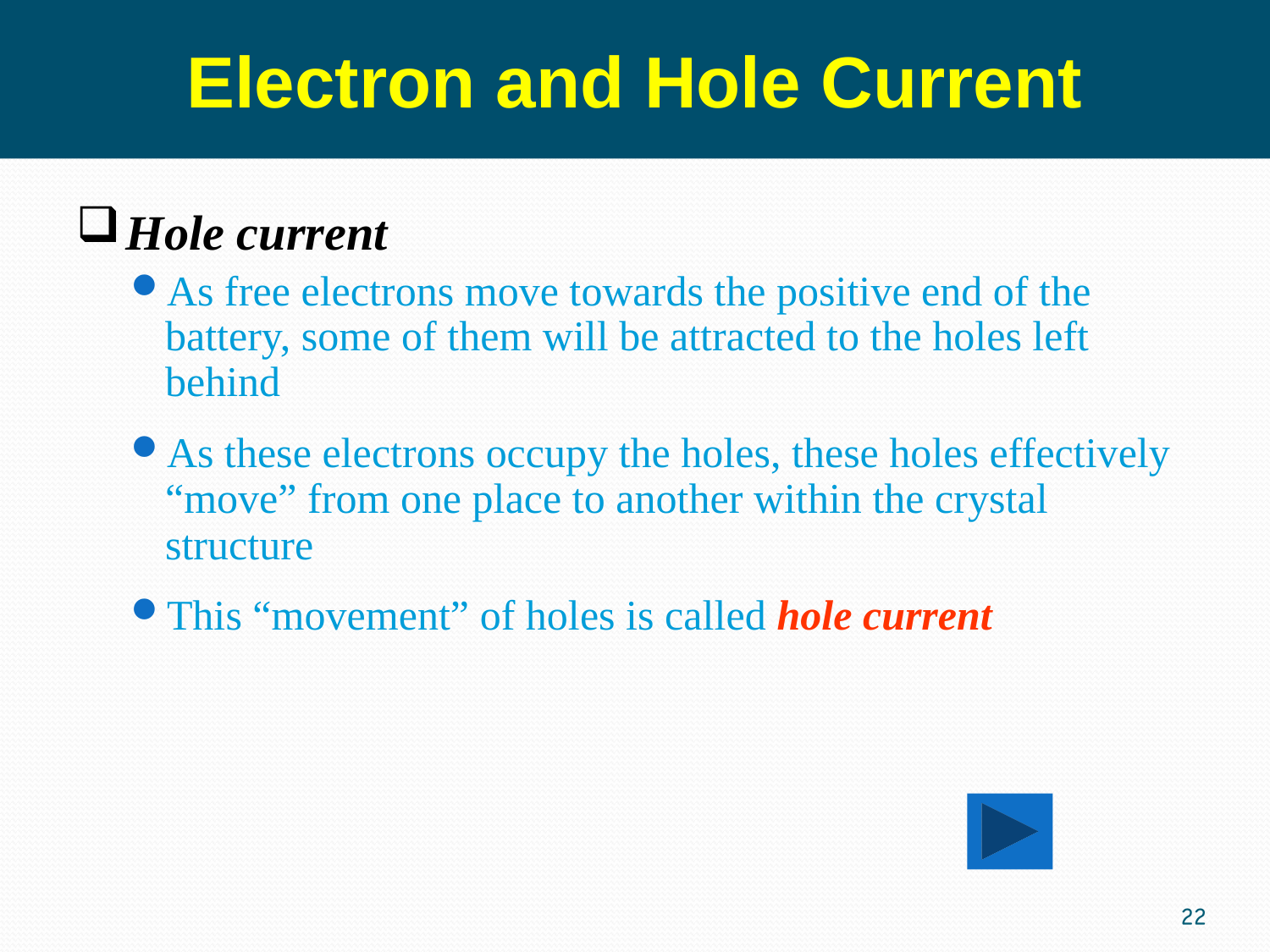

Electron and Hole Current
Hole current
As free electrons move towards the positive end of the battery, some of them will be attracted to the holes left behind
As these electrons occupy the holes, these holes effectively “move” from one place to another within the crystal structure
This “movement” of holes is called hole current

22